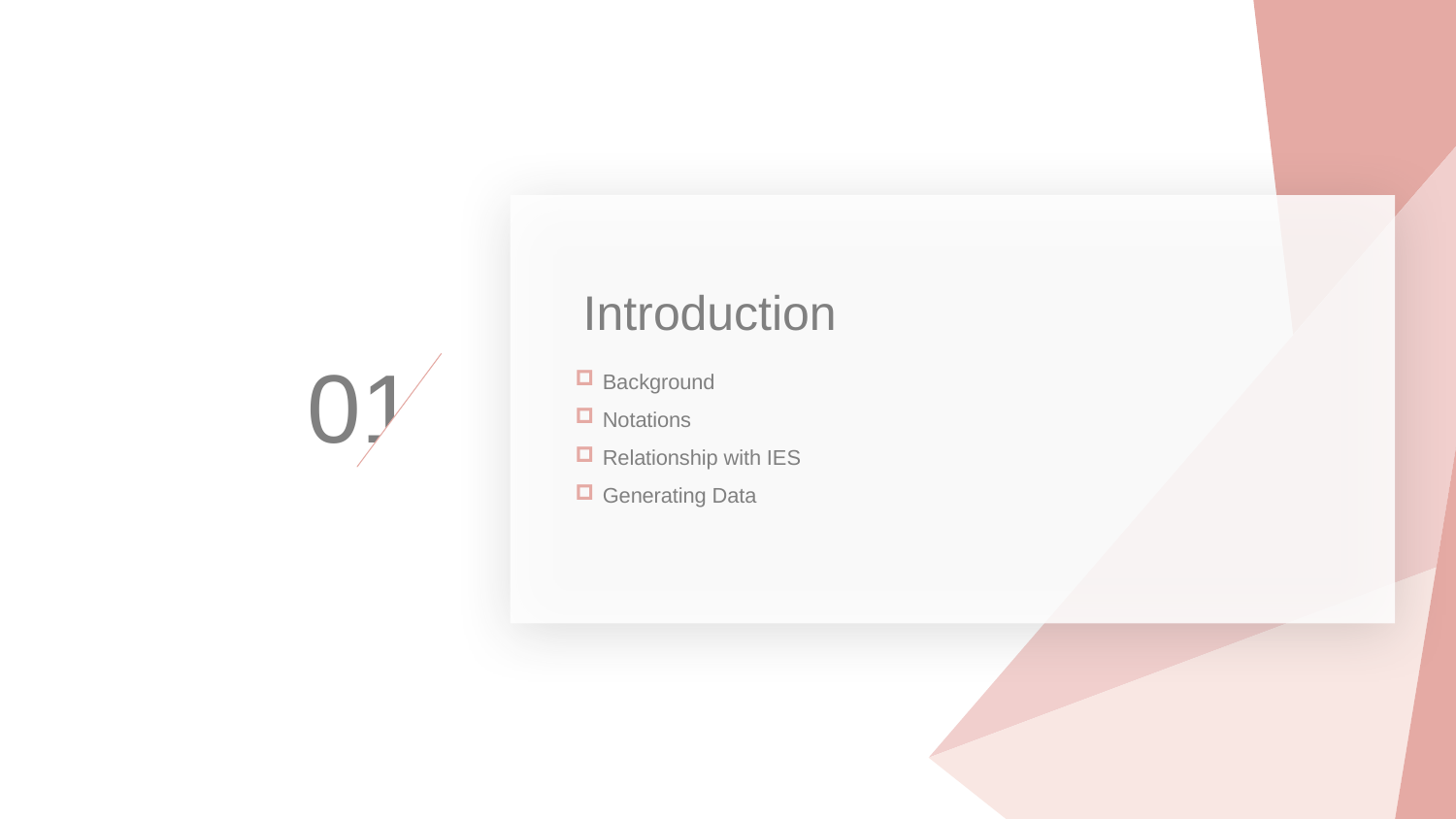

Introduction
01
Background
Notations
Relationship with IES
Generating Data